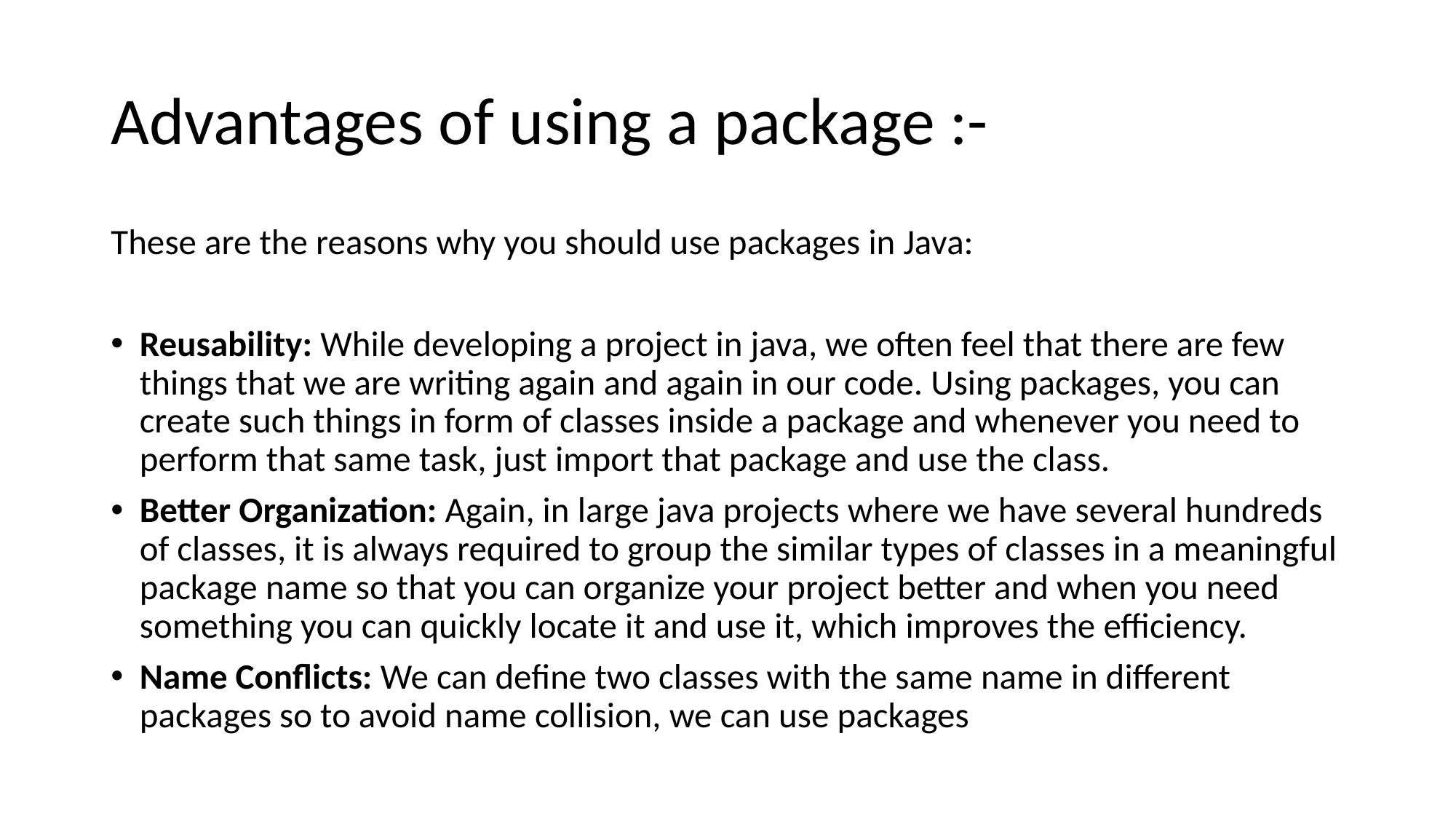

# Advantages of using a package :-
These are the reasons why you should use packages in Java:

Reusability: While developing a project in java, we often feel that there are few things that we are writing again and again in our code. Using packages, you can create such things in form of classes inside a package and whenever you need to perform that same task, just import that package and use the class.
Better Organization: Again, in large java projects where we have several hundreds of classes, it is always required to group the similar types of classes in a meaningful package name so that you can organize your project better and when you need something you can quickly locate it and use it, which improves the efficiency.
Name Conflicts: We can define two classes with the same name in different packages so to avoid name collision, we can use packages